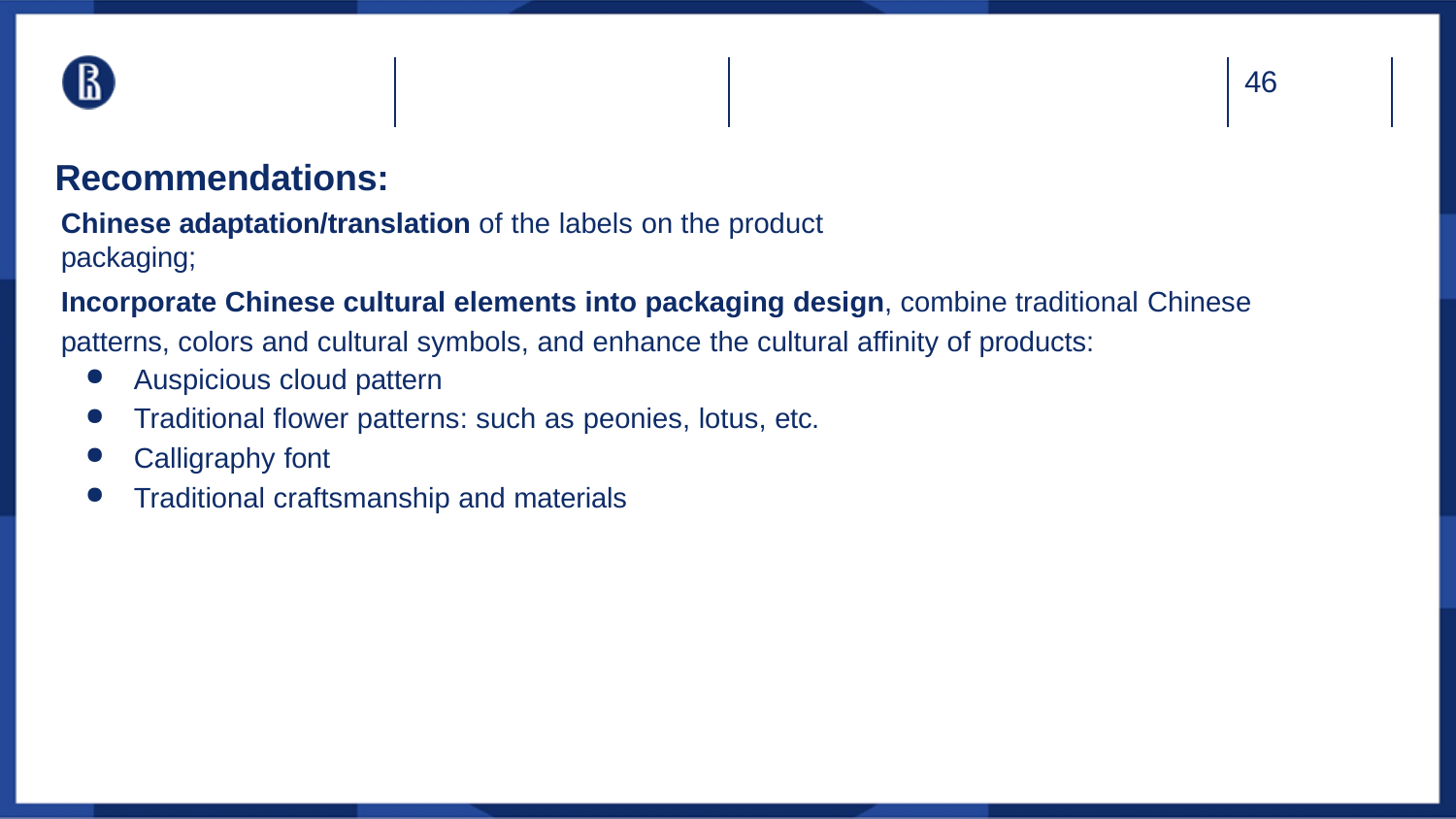

46
# Recommendations:
Chinese adaptation/translation of the labels on the product packaging;
Incorporate Chinese cultural elements into packaging design, combine traditional Chinese patterns, colors and cultural symbols, and enhance the cultural affinity of products:
Auspicious cloud pattern
Traditional flower patterns: such as peonies, lotus, etc.
Calligraphy font
Traditional craftsmanship and materials